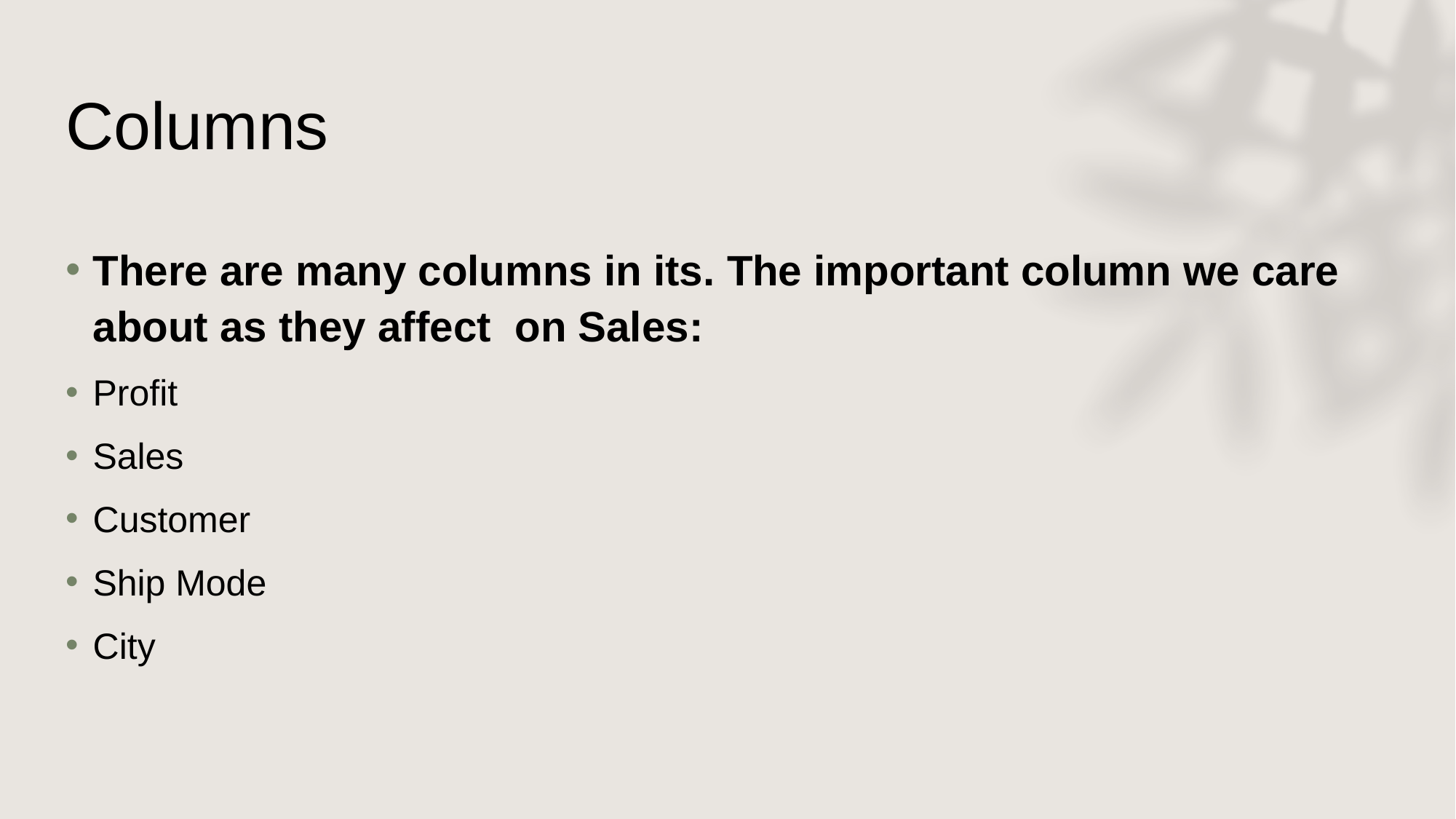

# Columns
There are many columns in its. The important column we care about as they affect  on Sales:
Profit
Sales
Customer
Ship Mode
City